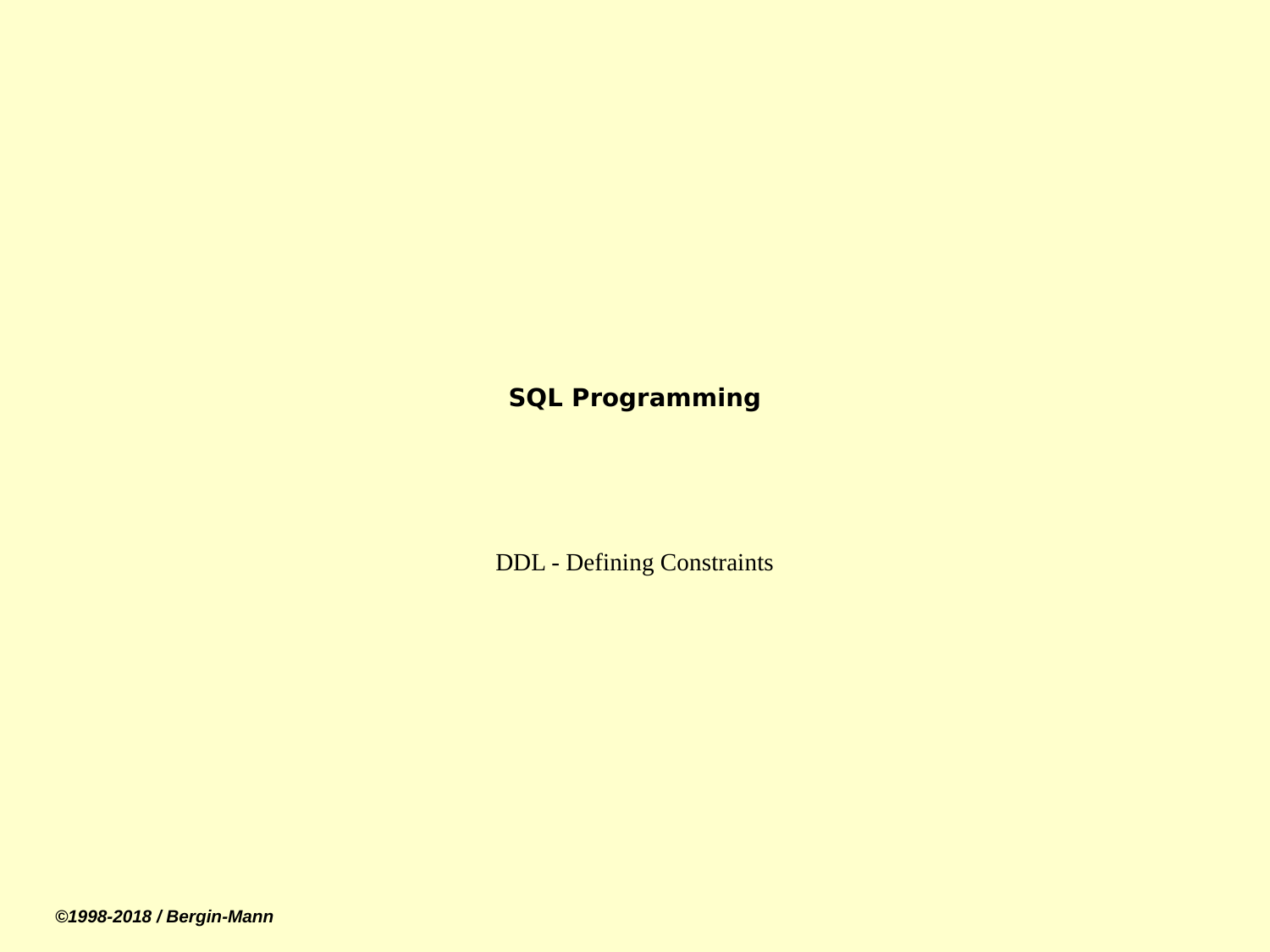

# SQL Programming
DDL - Defining Constraints
©1998-2018 / Bergin-Mann